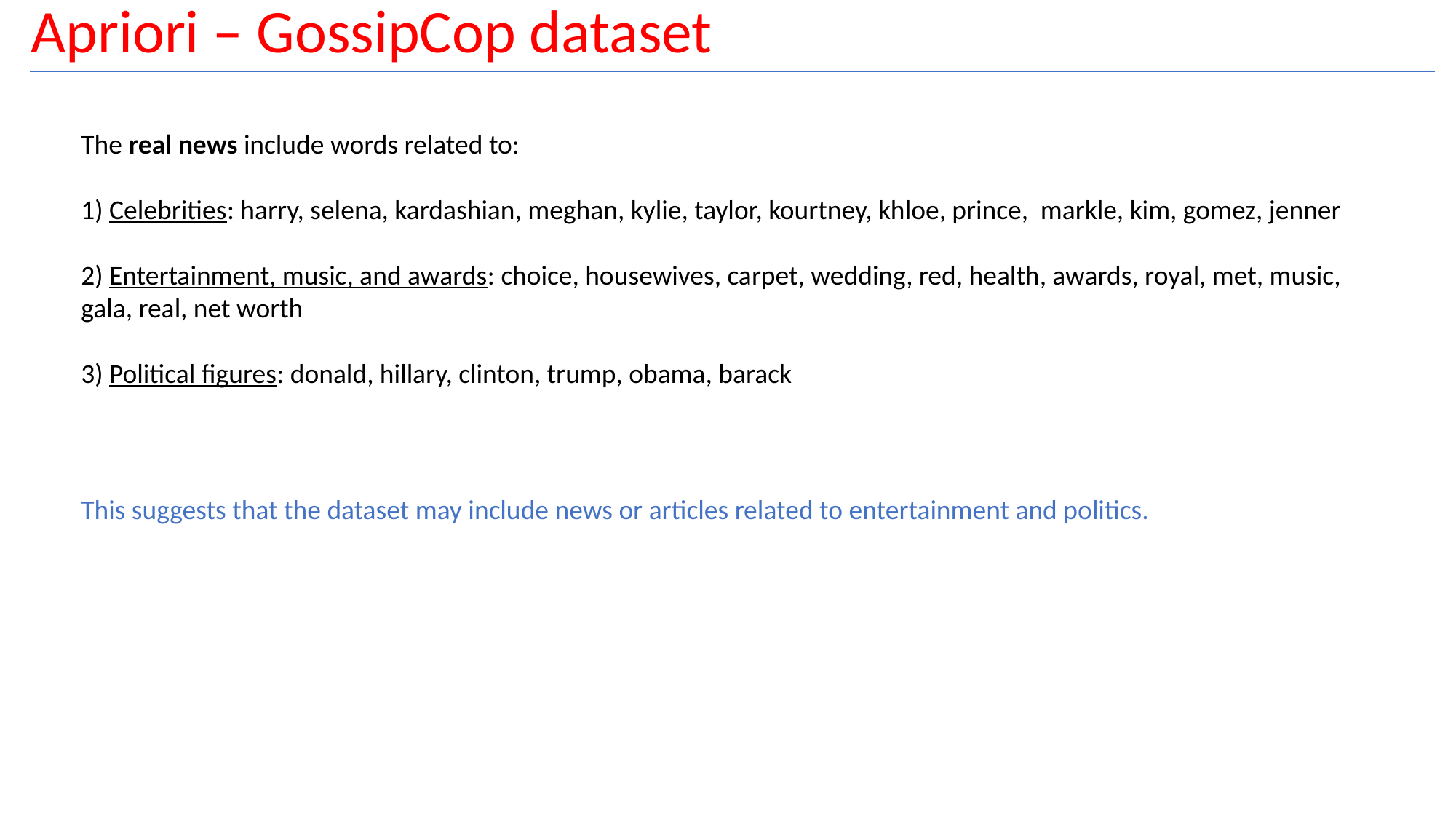

Apriori – GossipCop dataset
The real news include words related to:

1) Celebrities: harry, selena, kardashian, meghan, kylie, taylor, kourtney, khloe, prince,  markle, kim, gomez, jenner

2) Entertainment, music, and awards: choice, housewives, carpet, wedding, red, health, awards, royal, met, music, gala, real, net worth

3) Political figures: donald, hillary, clinton, trump, obama, barack
This suggests that the dataset may include news or articles related to entertainment and politics.